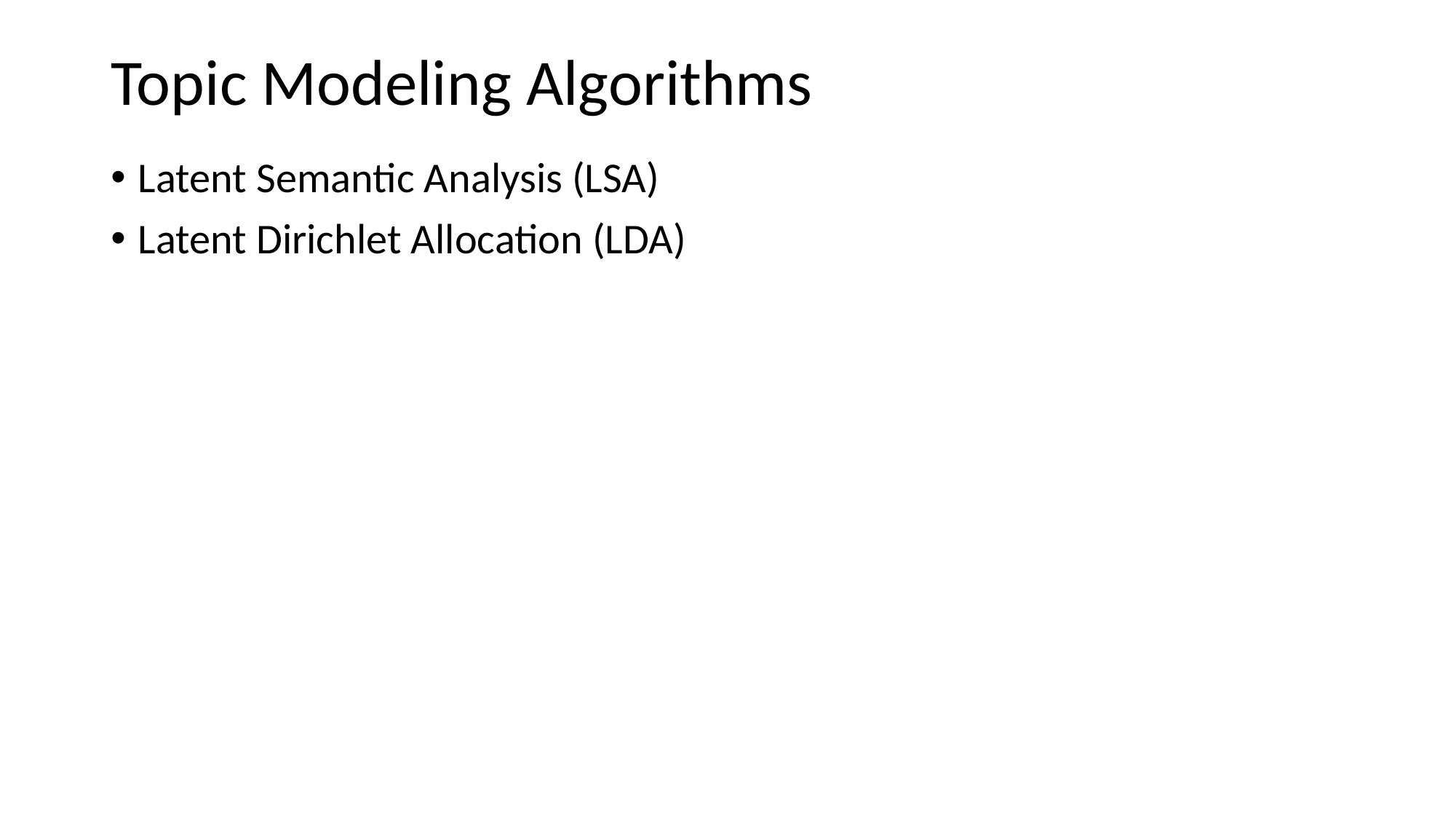

# Topic Modeling Algorithms
Latent Semantic Analysis (LSA)
Latent Dirichlet Allocation (LDA)